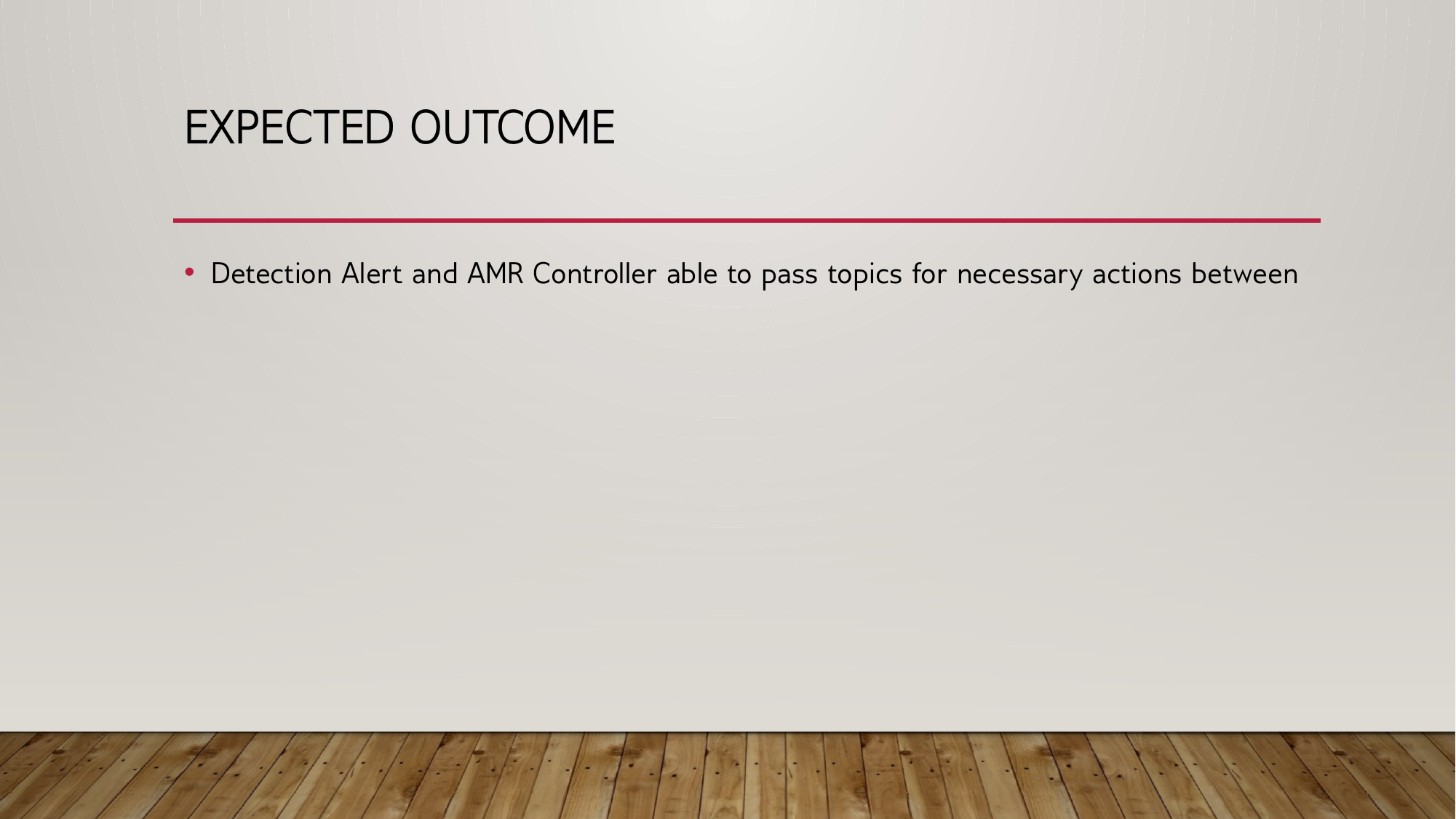

# Expected outcome
Detection Alert and AMR Controller able to pass topics for necessary actions between